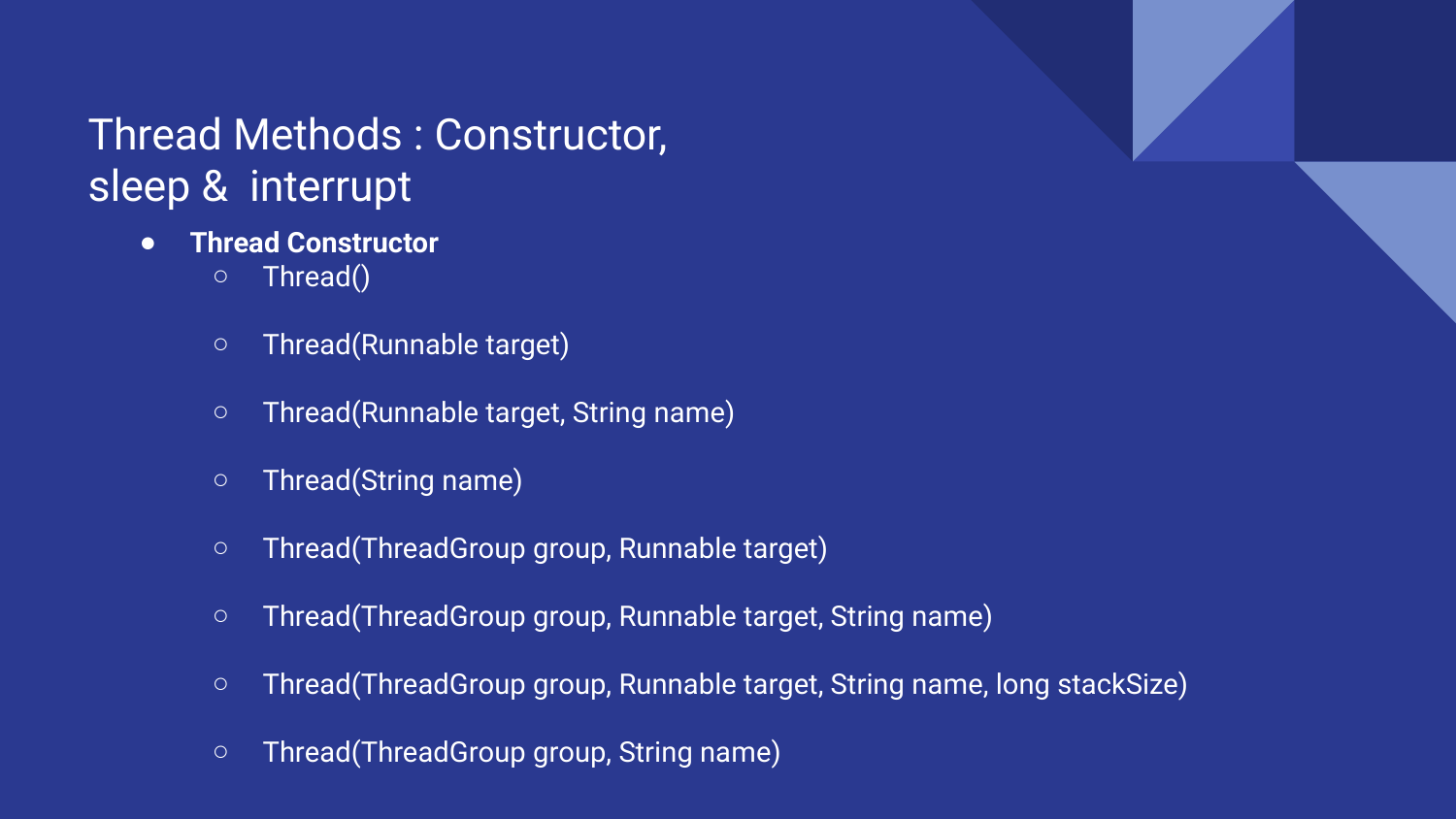

# Thread Methods : Constructor,
sleep &  interrupt

Thread Constructor
Thread()

Thread(Runnable target)

Thread(Runnable target, String name)

Thread(String name)

Thread(ThreadGroup group, Runnable target)

Thread(ThreadGroup group, Runnable target, String name)

Thread(ThreadGroup group, Runnable target, String name, long stackSize)

Thread(ThreadGroup group, String name)